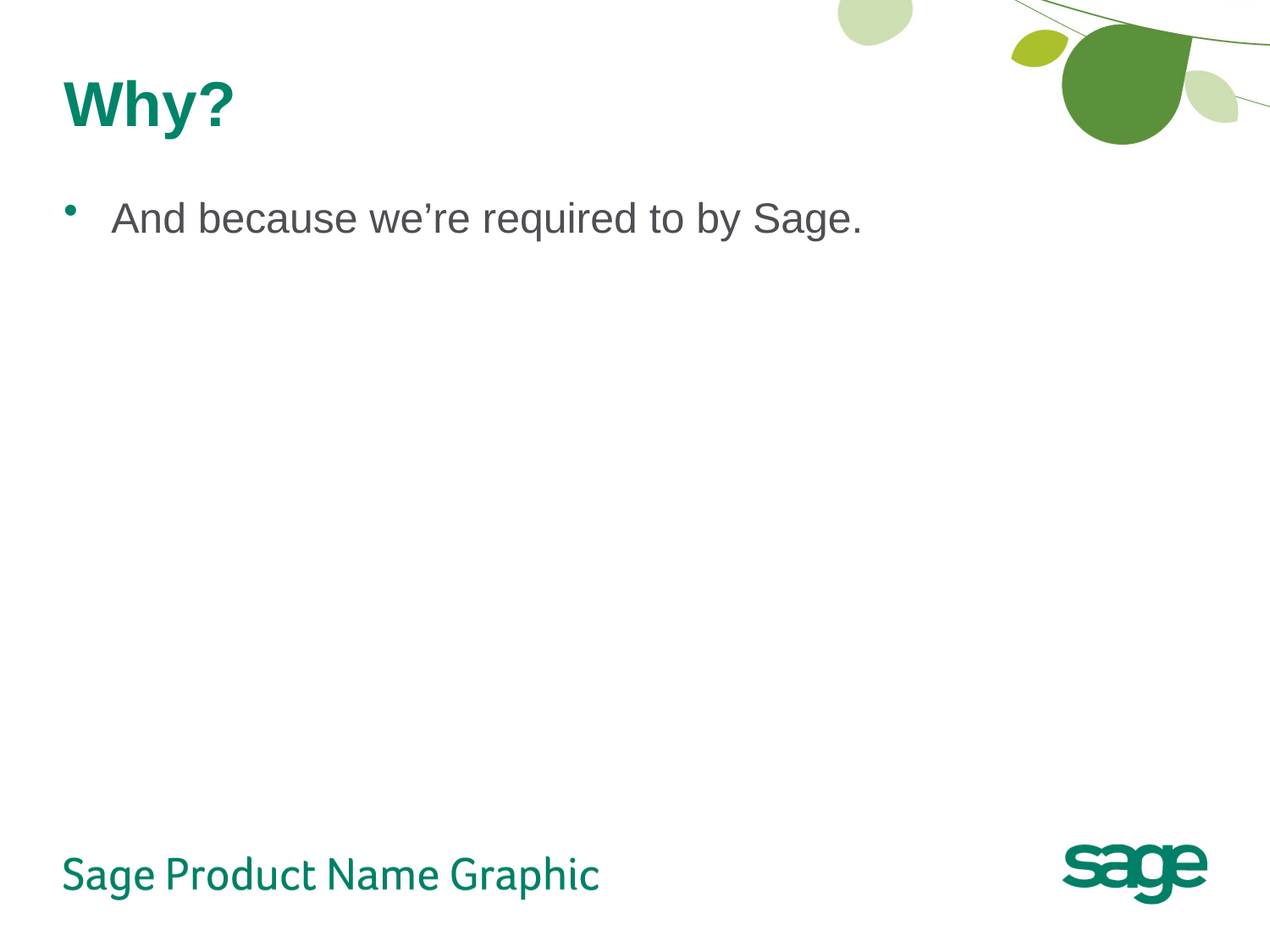

# Why?
And because we’re required to by Sage.